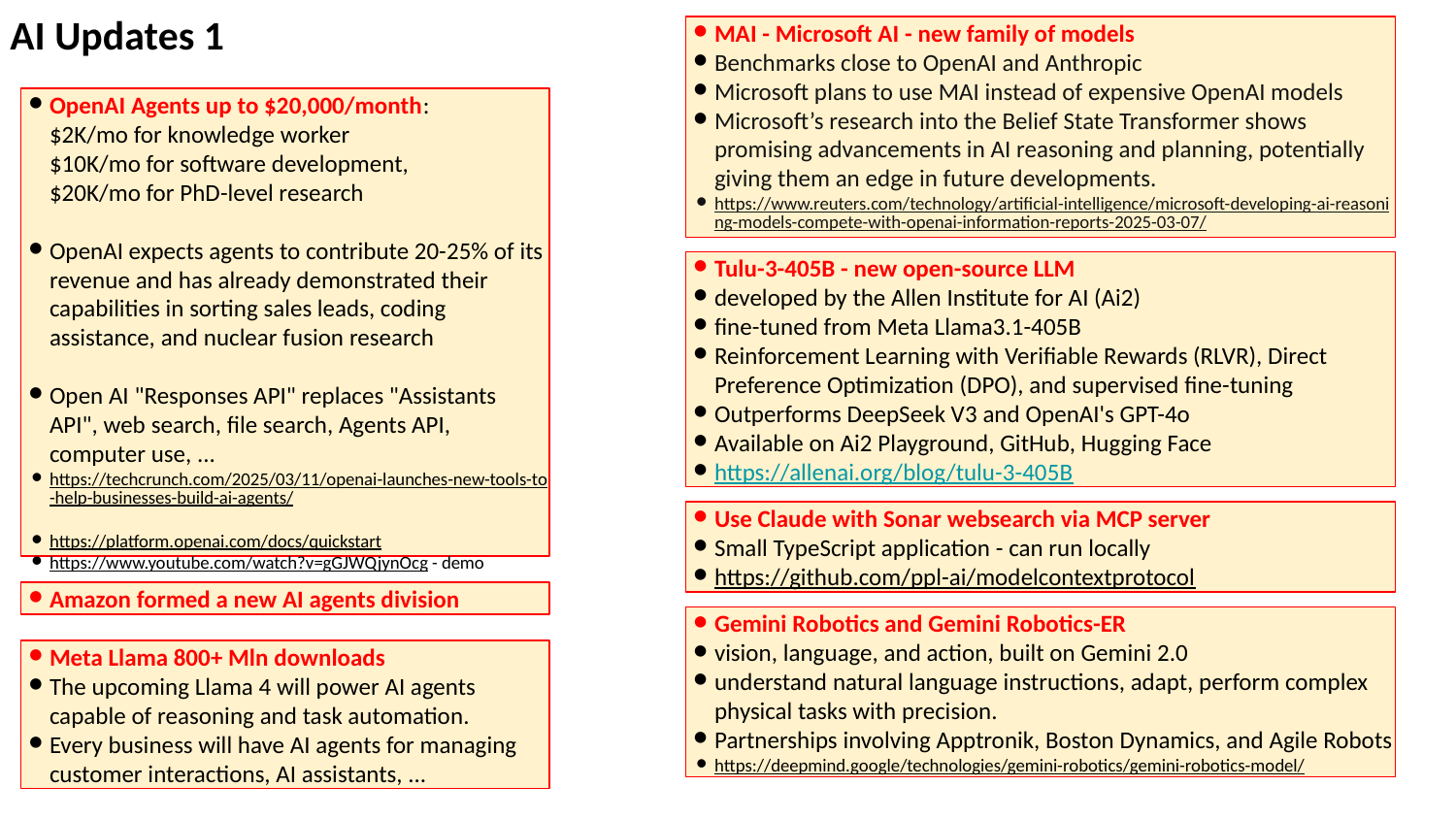

AI Updates 1
MAI - Microsoft AI - new family of models
Benchmarks close to OpenAI and Anthropic
Microsoft plans to use MAI instead of expensive OpenAI models
Microsoft’s research into the Belief State Transformer shows promising advancements in AI reasoning and planning, potentially giving them an edge in future developments.
https://www.reuters.com/technology/artificial-intelligence/microsoft-developing-ai-reasoning-models-compete-with-openai-information-reports-2025-03-07/
OpenAI Agents up to $20,000/month:
$2K/mo for knowledge worker
$10K/mo for software development,
$20K/mo for PhD-level research

OpenAI expects agents to contribute 20-25% of its revenue and has already demonstrated their capabilities in sorting sales leads, coding assistance, and nuclear fusion research

Open AI "Responses API" replaces "Assistants API", web search, file search, Agents API, computer use, ...
https://techcrunch.com/2025/03/11/openai-launches-new-tools-to-help-businesses-build-ai-agents/
https://platform.openai.com/docs/quickstart
https://www.youtube.com/watch?v=gGJWQjynOcg - demo
Tulu-3-405B - new open-source LLM
developed by the Allen Institute for AI (Ai2)
fine-tuned from Meta Llama3.1-405B
Reinforcement Learning with Verifiable Rewards (RLVR), Direct Preference Optimization (DPO), and supervised fine-tuning
Outperforms DeepSeek V3 and OpenAI's GPT-4o
Available on Ai2 Playground, GitHub, Hugging Face
https://allenai.org/blog/tulu-3-405B
Use Claude with Sonar websearch via MCP server
Small TypeScript application - can run locally
https://github.com/ppl-ai/modelcontextprotocol
Amazon formed a new AI agents division
Gemini Robotics and Gemini Robotics-ER
vision, language, and action, built on Gemini 2.0
understand natural language instructions, adapt, perform complex physical tasks with precision.
Partnerships involving Apptronik, Boston Dynamics, and Agile Robots
https://deepmind.google/technologies/gemini-robotics/gemini-robotics-model/
Meta Llama 800+ Mln downloads
The upcoming Llama 4 will power AI agents capable of reasoning and task automation.
Every business will have AI agents for managing customer interactions, AI assistants, ...